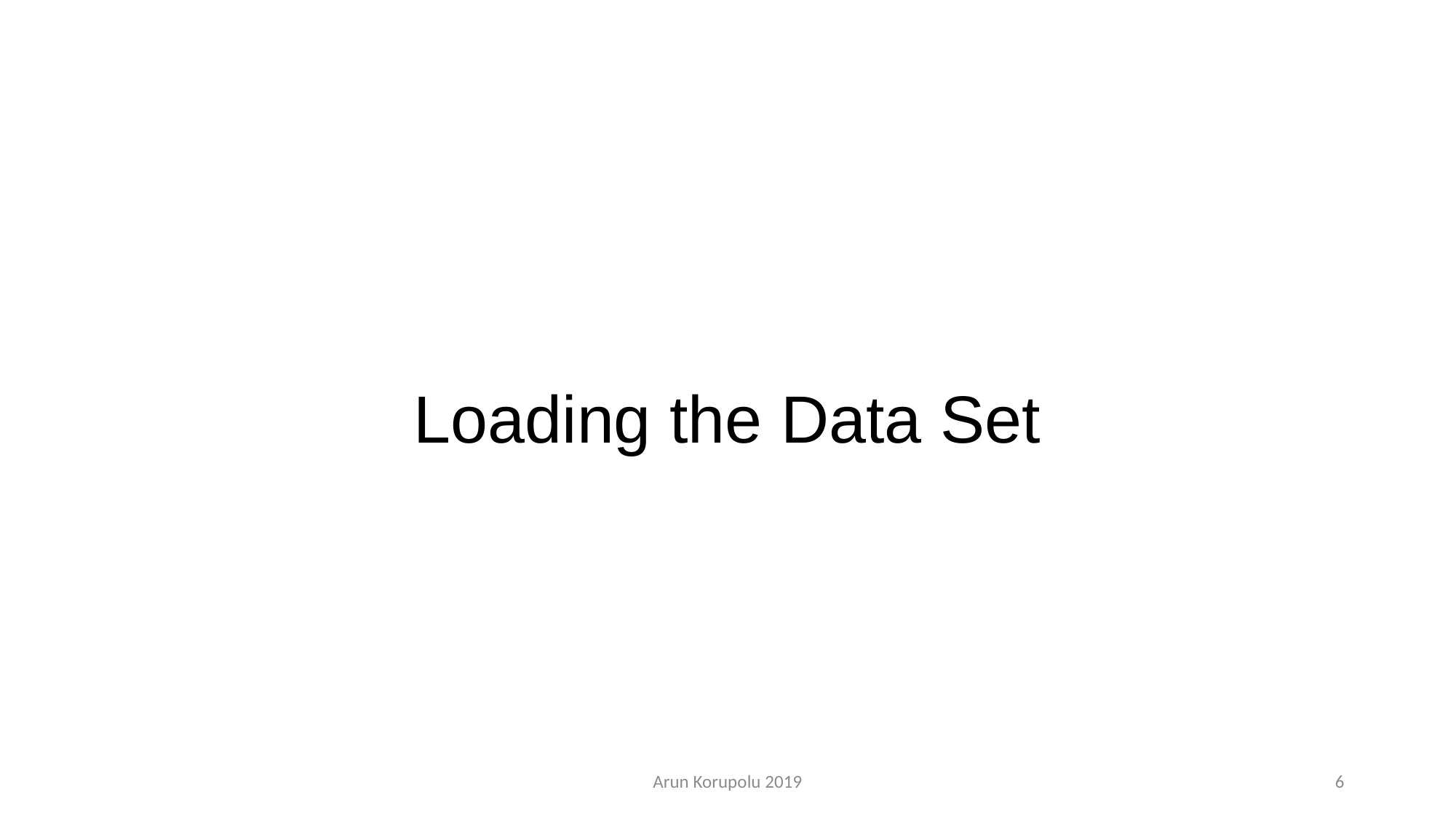

# Loading the Data Set
Arun Korupolu 2019
6